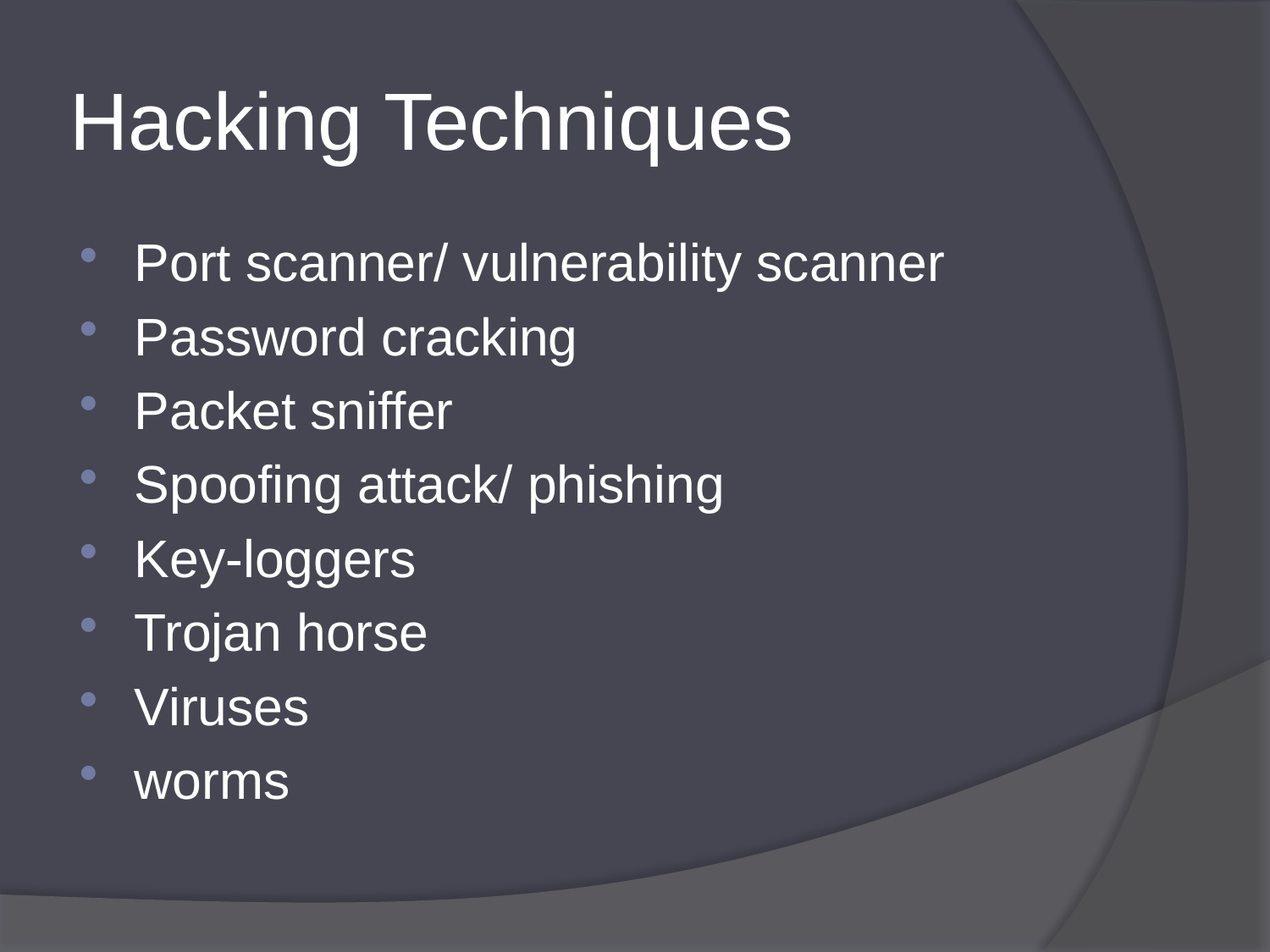

# Hacking Techniques
Port scanner/ vulnerability scanner
Password cracking
Packet sniffer
Spoofing attack/ phishing
Key-loggers
Trojan horse
Viruses
worms